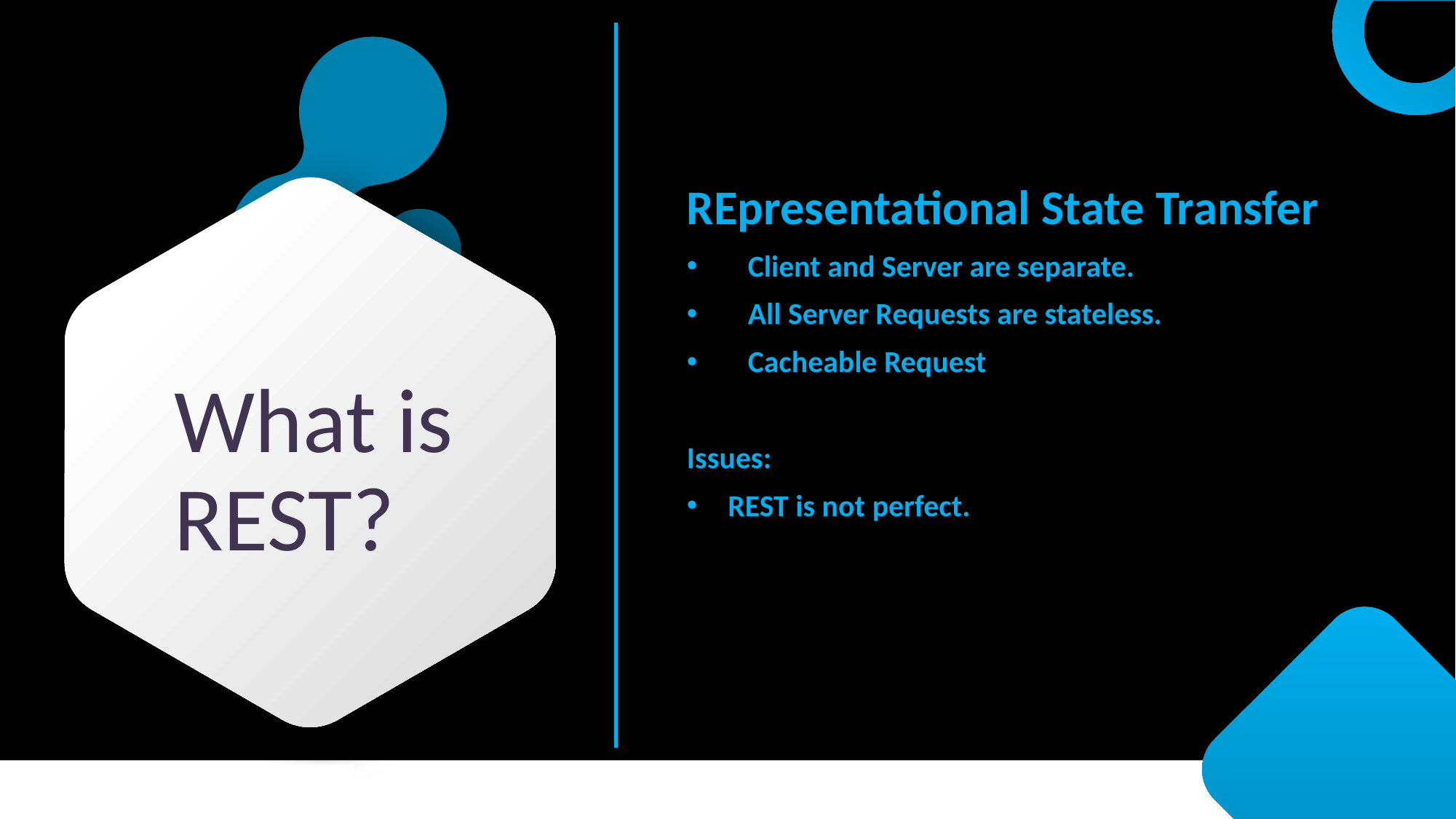

REpresentational State Transfer
Client and Server are separate.
All Server Requests are stateless.
Cacheable Request

Issues:
REST is not perfect.

# What is REST?